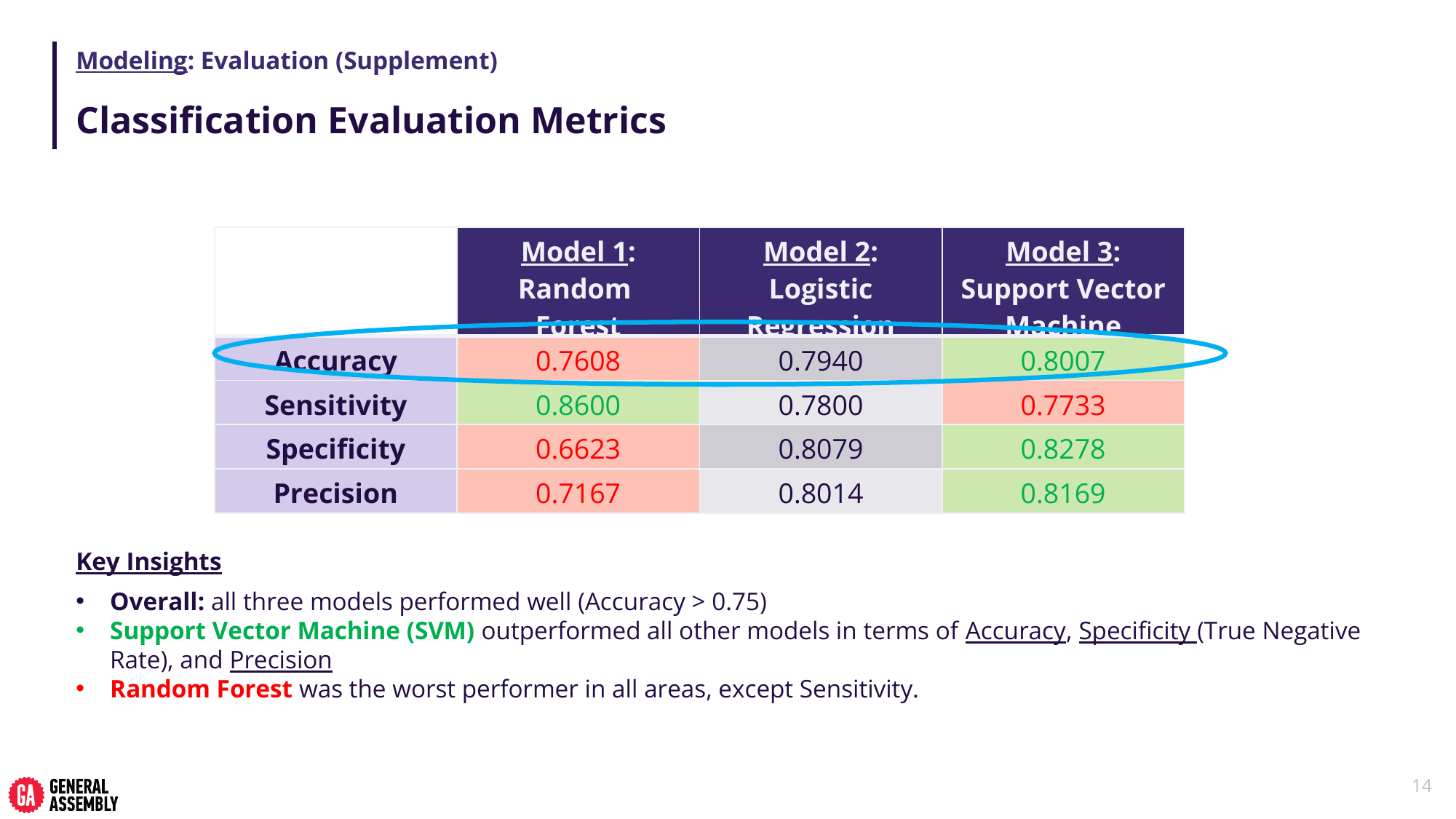

# Modeling: Evaluation (Supplement)
Classification Evaluation Metrics
|  | Model 1: Random Forest | Model 2: Logistic Regression | Model 3: Support Vector Machine |
| --- | --- | --- | --- |
| Accuracy | 0.7608 | 0.7940 | 0.8007 |
| Sensitivity | 0.8600 | 0.7800 | 0.7733 |
| Specificity | 0.6623 | 0.8079 | 0.8278 |
| Precision | 0.7167 | 0.8014 | 0.8169 |

Key Insights

Overall: all three models performed well (Accuracy > 0.75)
Support Vector Machine (SVM) outperformed all other models in terms of Accuracy, Specificity (True Negative Rate), and Precision
Random Forest was the worst performer in all areas, except Sensitivity.
14